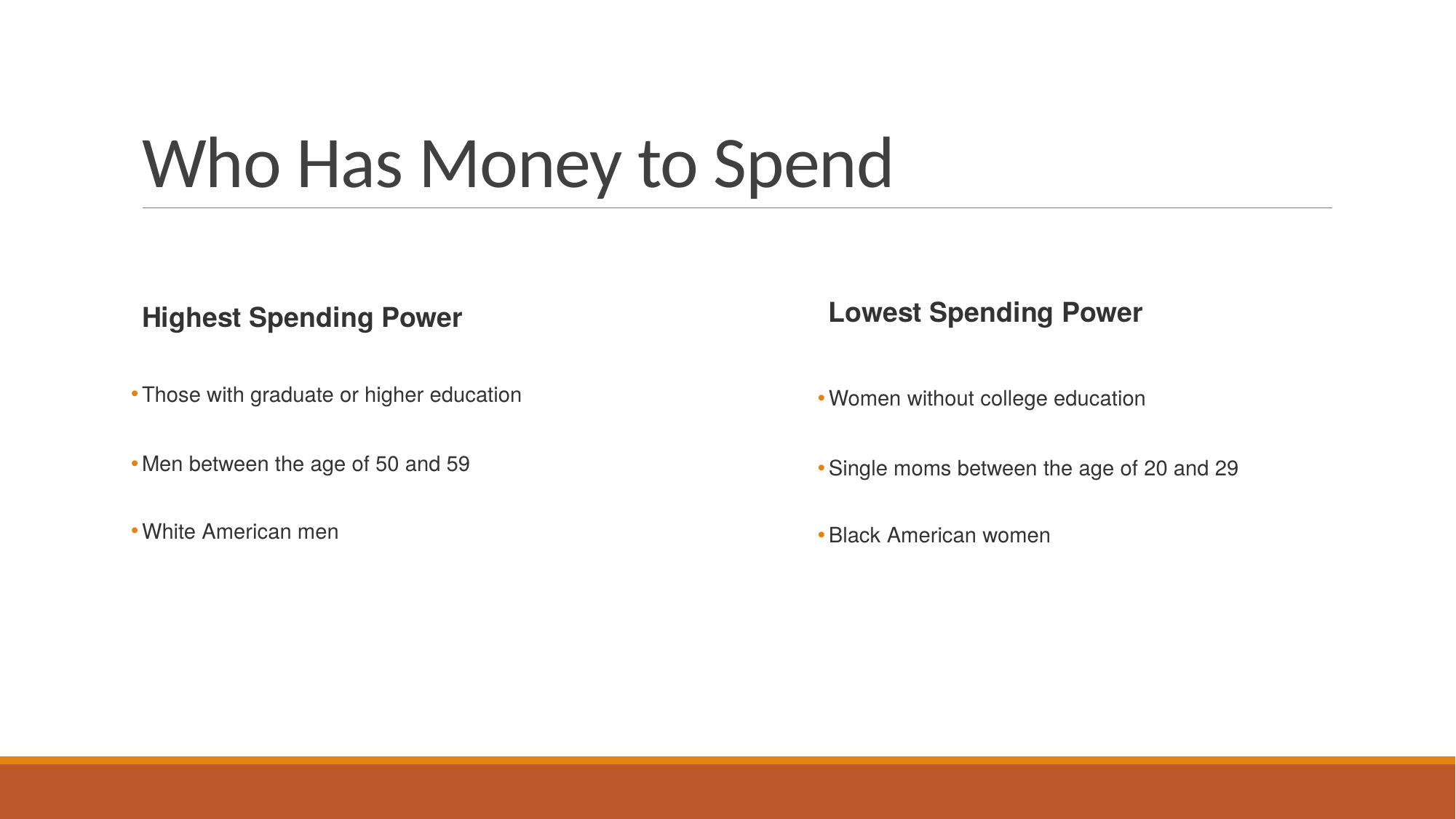

# Who Has Money to Spend
Lowest Spending Power
Highest Spending Power
Those with graduate or higher education
Men between the age of 50 and 59
White American men
Women without college education
Single moms between the age of 20 and 29
Black American women